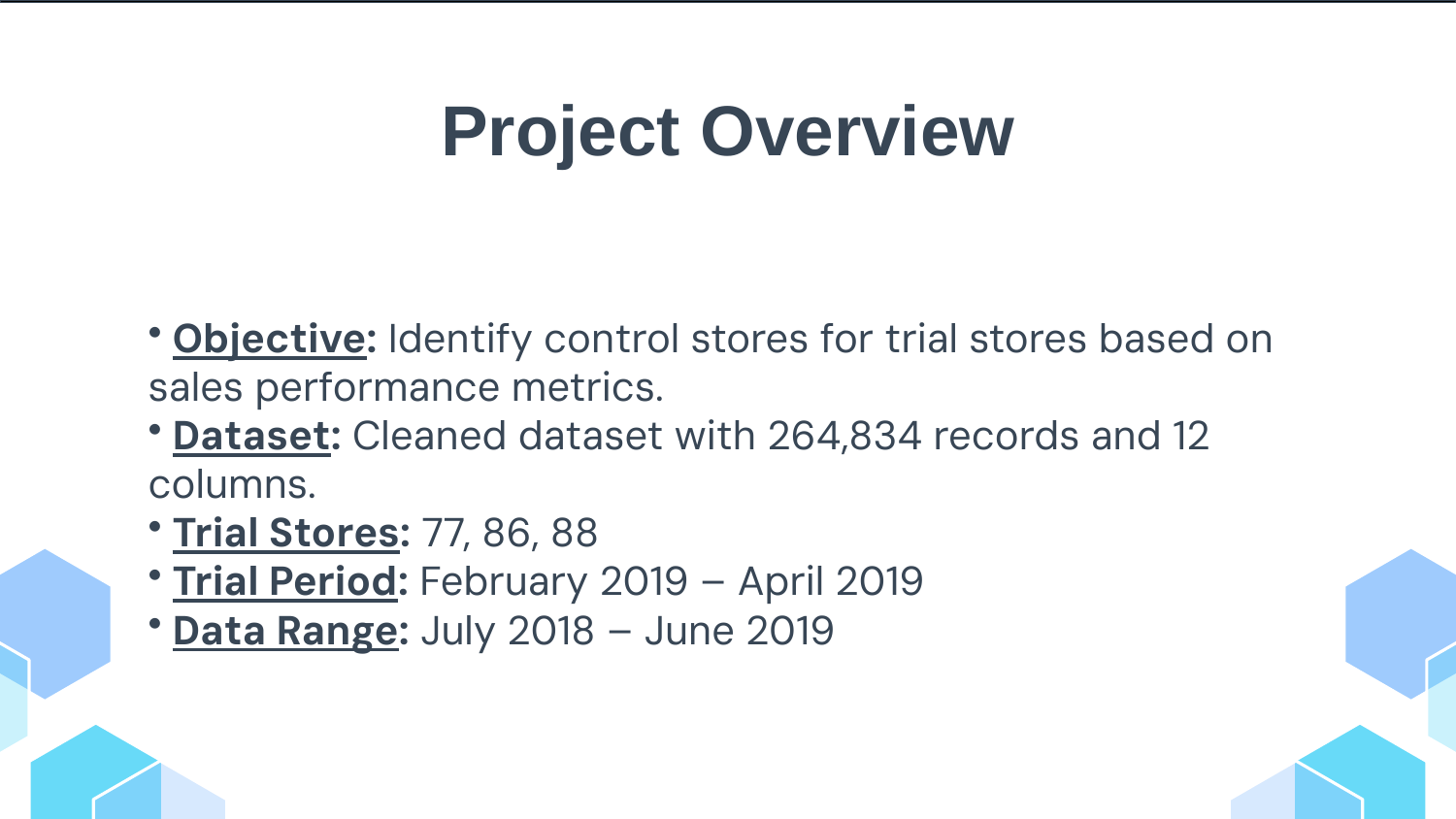

# Project Overview

 Objective: Identify control stores for trial stores based on sales performance metrics.
 Dataset: Cleaned dataset with 264,834 records and 12 columns.
 Trial Stores: 77, 86, 88
 Trial Period: February 2019 – April 2019
 Data Range: July 2018 – June 2019